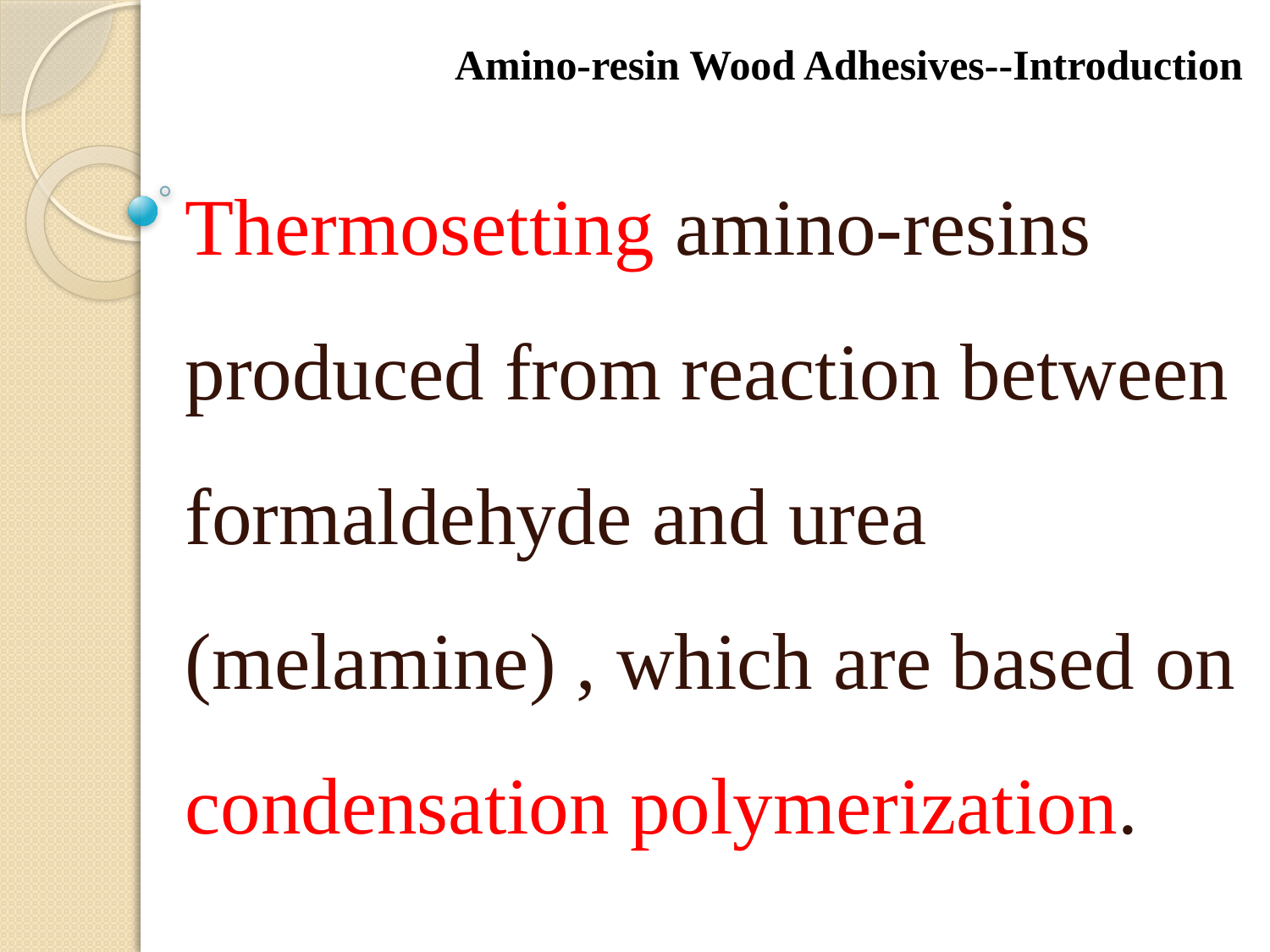

Amino-resin Wood Adhesives--Introduction
Thermosetting amino-resins produced from reaction between formaldehyde and urea (melamine) , which are based on condensation polymerization.